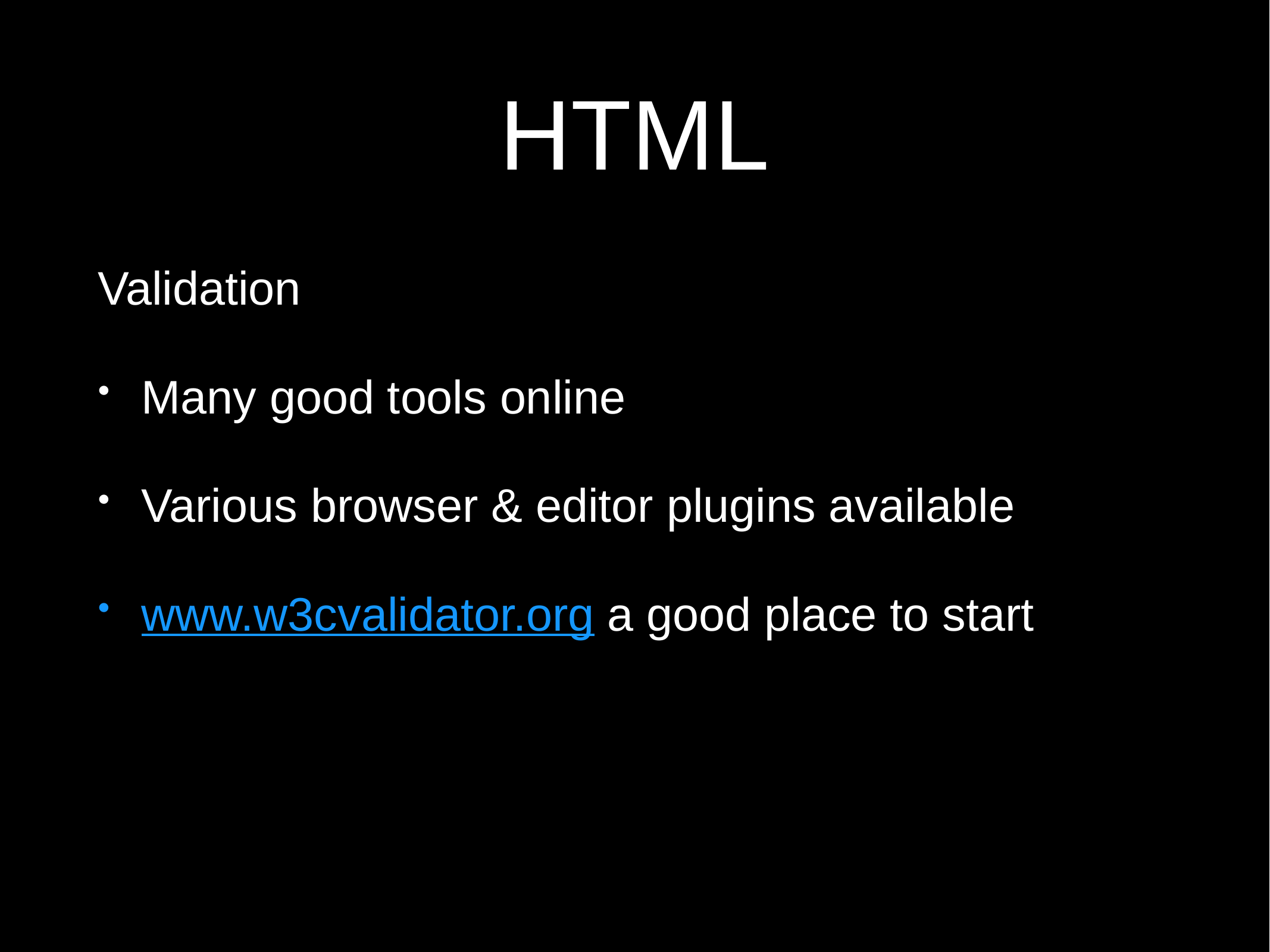

# HTML
Validation
Many good tools online
Various browser & editor plugins available
www.w3cvalidator.org a good place to start